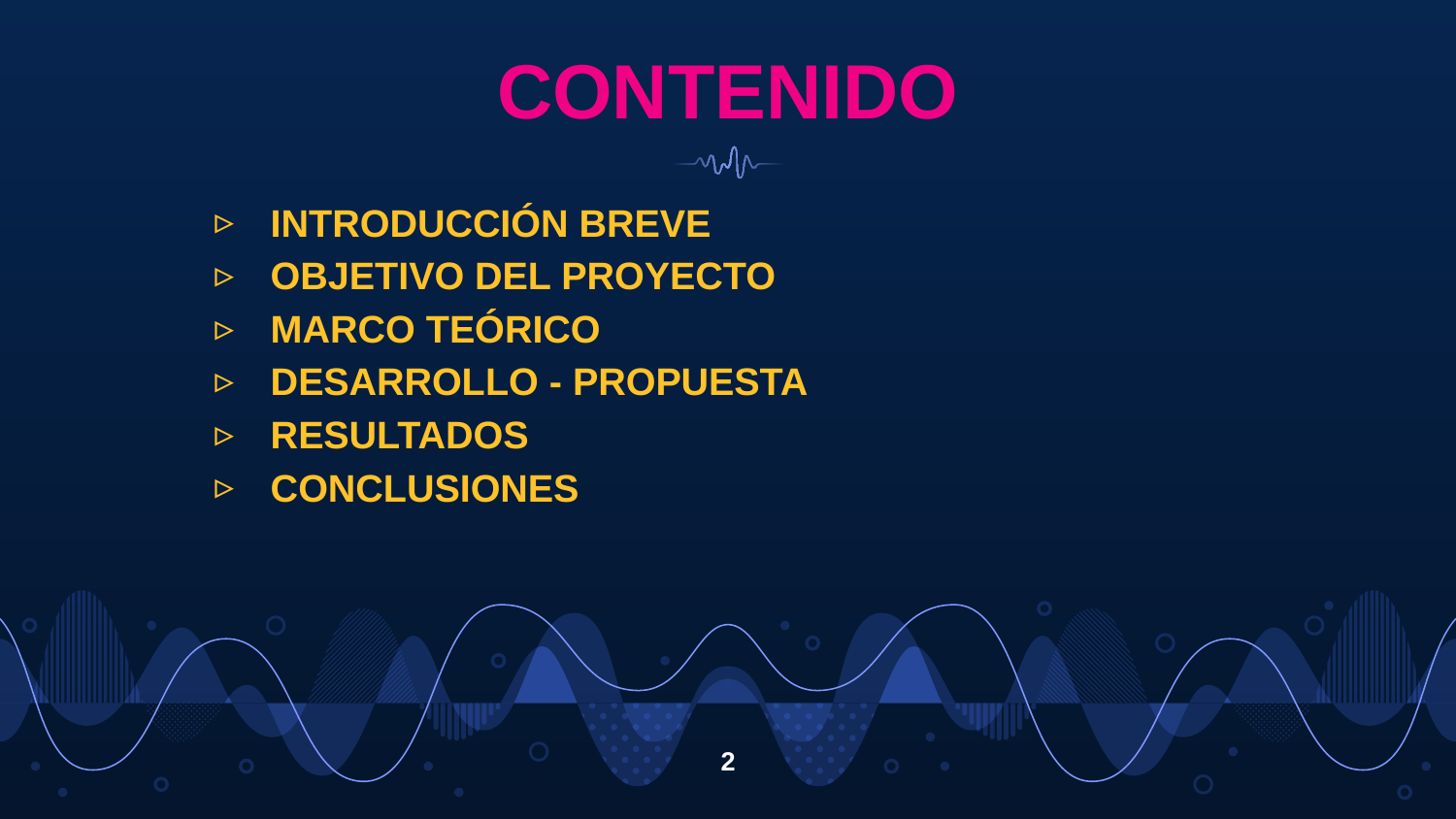

# CONTENIDO
INTRODUCCIÓN BREVE
OBJETIVO DEL PROYECTO
MARCO TEÓRICO
DESARROLLO - PROPUESTA
RESULTADOS
CONCLUSIONES
2